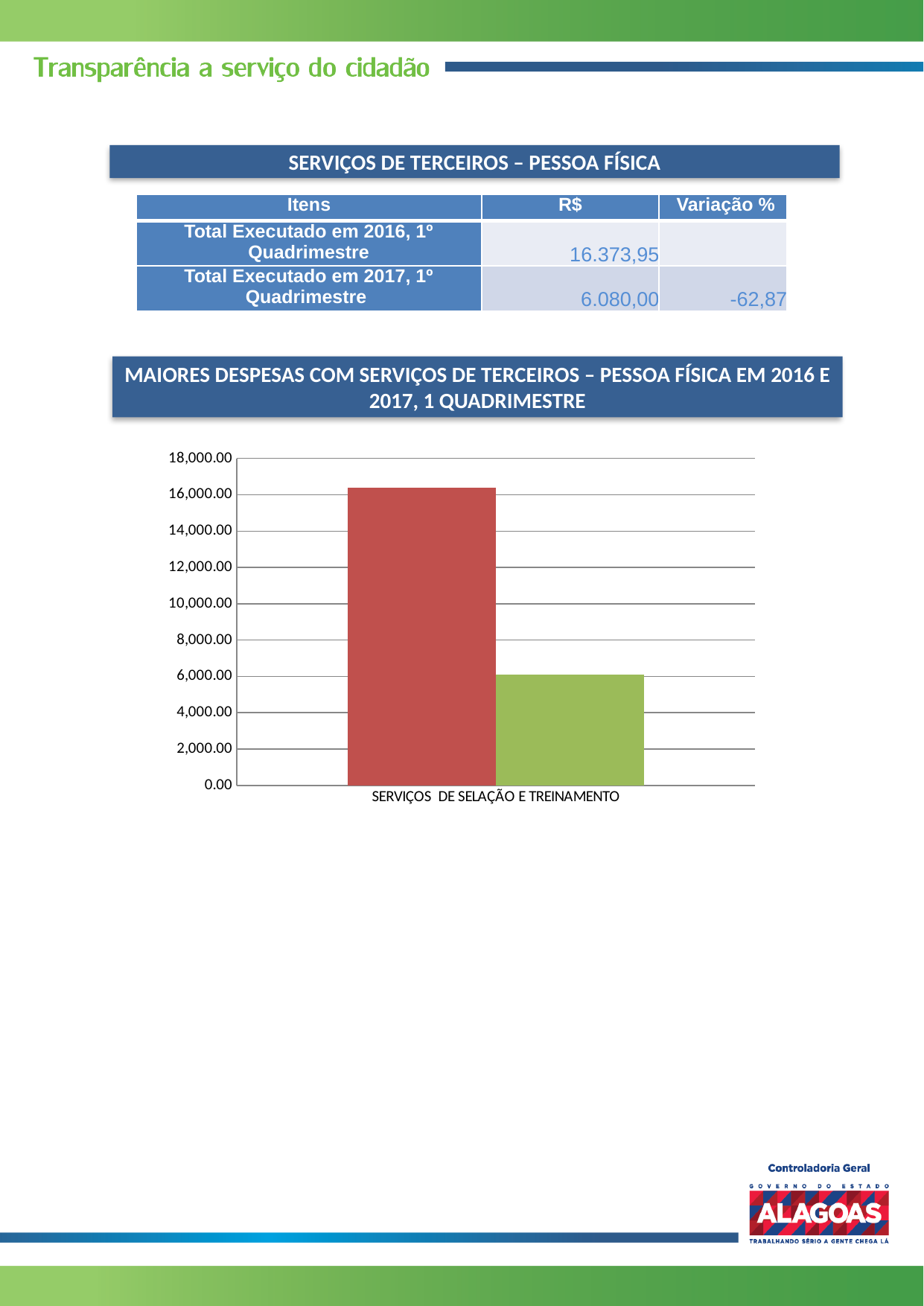

SERVIÇOS DE TERCEIROS – PESSOA FÍSICA
| Itens | R$ | Variação % |
| --- | --- | --- |
| Total Executado em 2016, 1º Quadrimestre | 16.373,95 |  |
| Total Executado em 2017, 1º Quadrimestre | 6.080,00 | -62,87 |
MAIORES DESPESAS COM SERVIÇOS DE TERCEIROS – PESSOA FÍSICA EM 2016 E 2017, 1 QUADRIMESTRE

### Chart

| Category |  |  |
|---|---|---|
| SERVIÇOS  DE SELAÇÃO E TREINAMENTO | 16373.95 | 6080.0 |